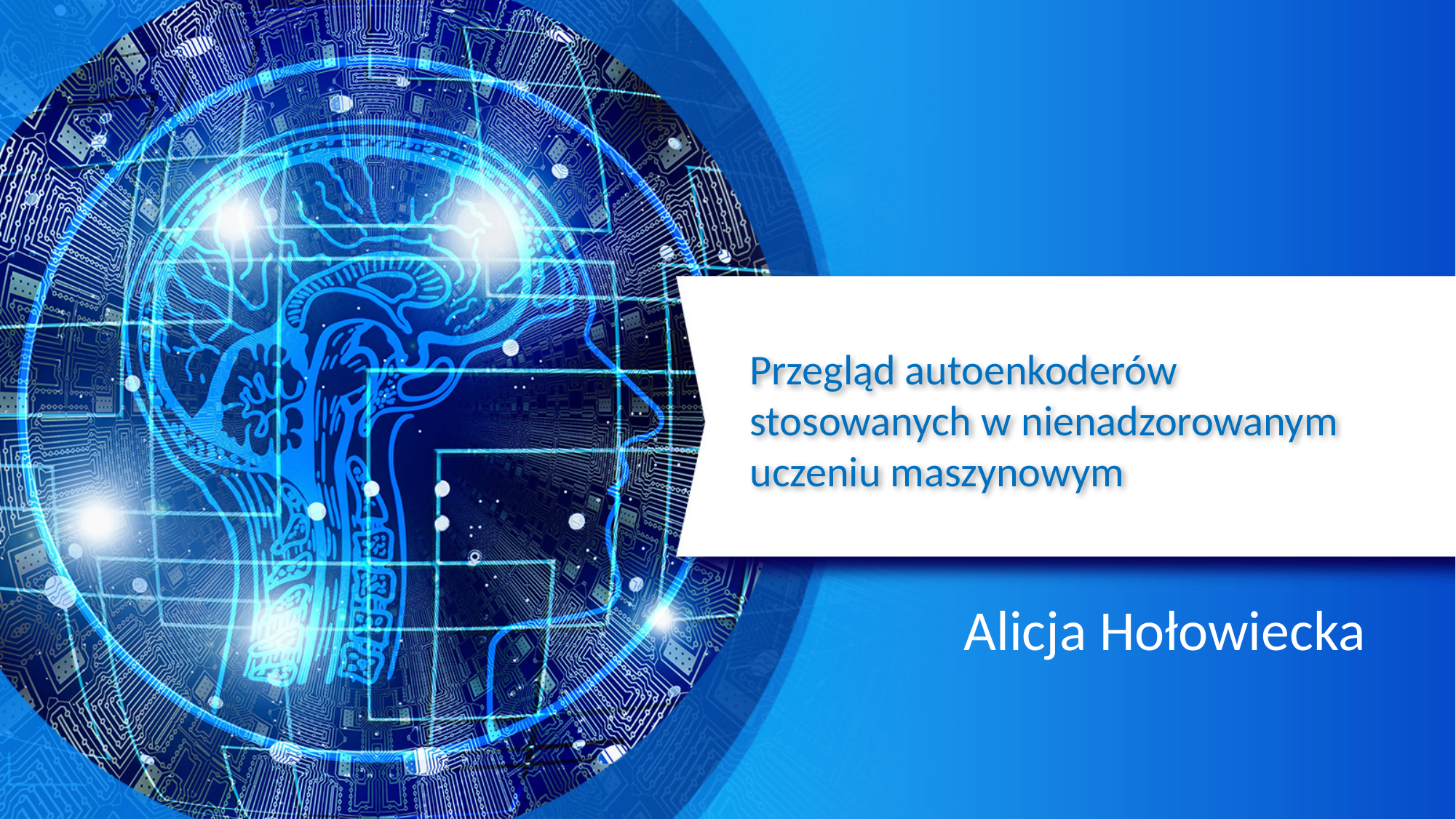

# Przegląd autoenkoderów stosowanych w nienadzorowanym uczeniu maszynowym
Alicja Hołowiecka